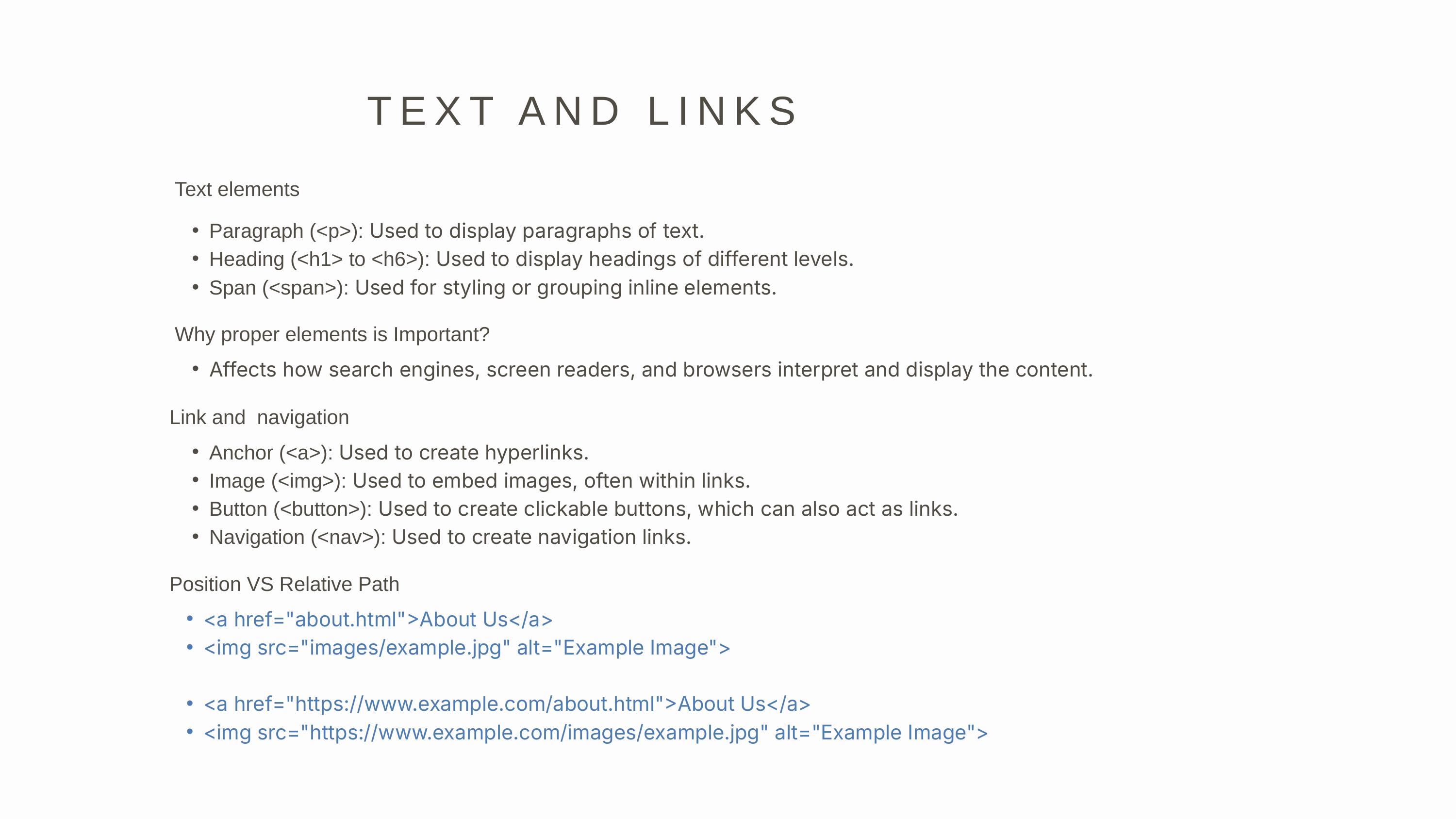

TEXT AND LINKS
Text elements
Paragraph (<p>): Used to display paragraphs of text.
Heading (<h1> to <h6>): Used to display headings of different levels.
Span (<span>): Used for styling or grouping inline elements.
Why proper elements is Important?
Affects how search engines, screen readers, and browsers interpret and display the content.
Link and  navigation
Anchor (<a>): Used to create hyperlinks.
Image (<img>): Used to embed images, often within links.
Button (<button>): Used to create clickable buttons, which can also act as links.
Navigation (<nav>): Used to create navigation links.
Position VS Relative Path
<a href="about.html">About Us</a>
<img src="images/example.jpg" alt="Example Image">

<a href="https://www.example.com/about.html">About Us</a>
<img src="https://www.example.com/images/example.jpg" alt="Example Image">